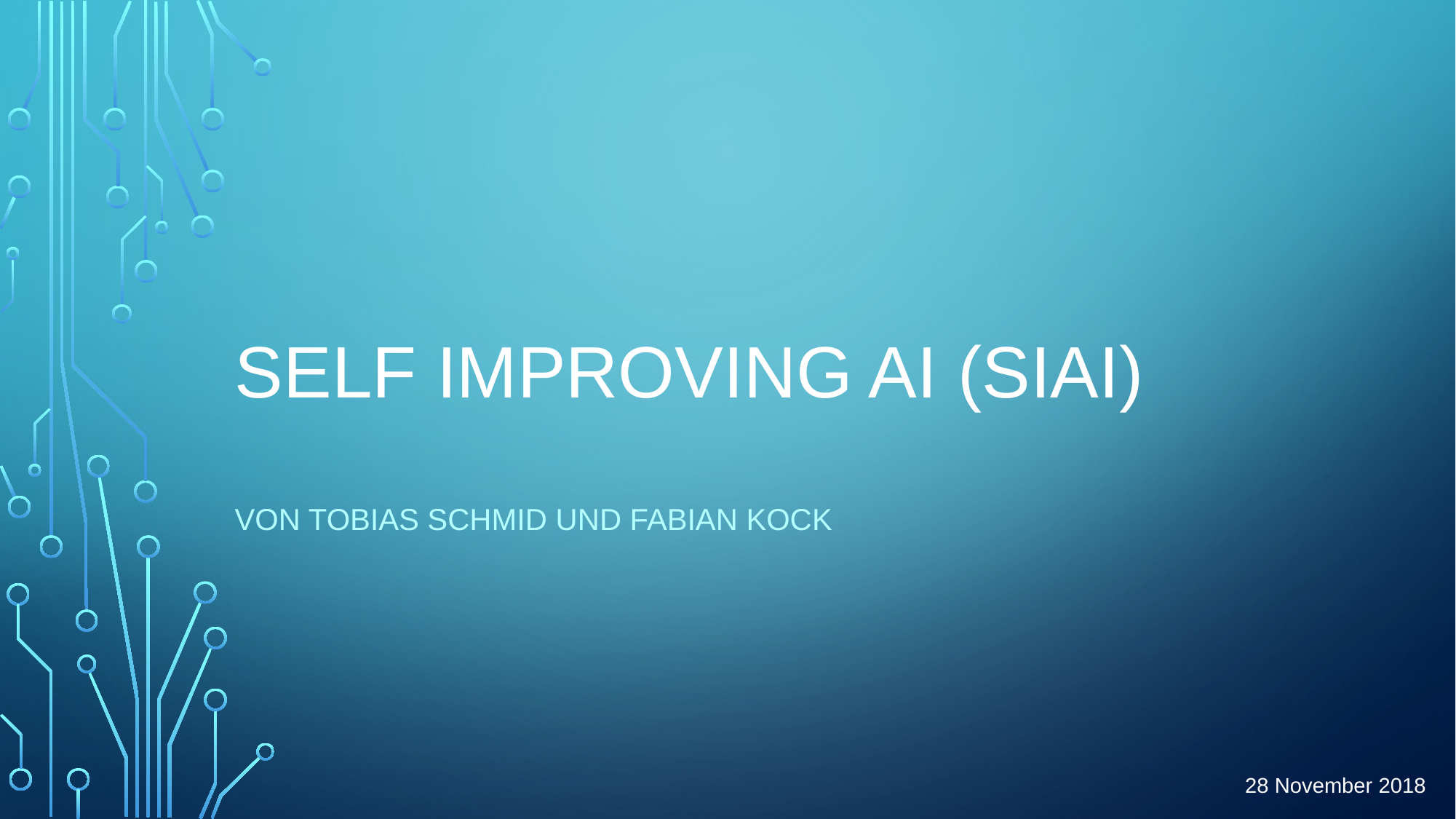

# Self improving ai (Siai)
Von Tobias Schmid und Fabian Kock
28 November 2018